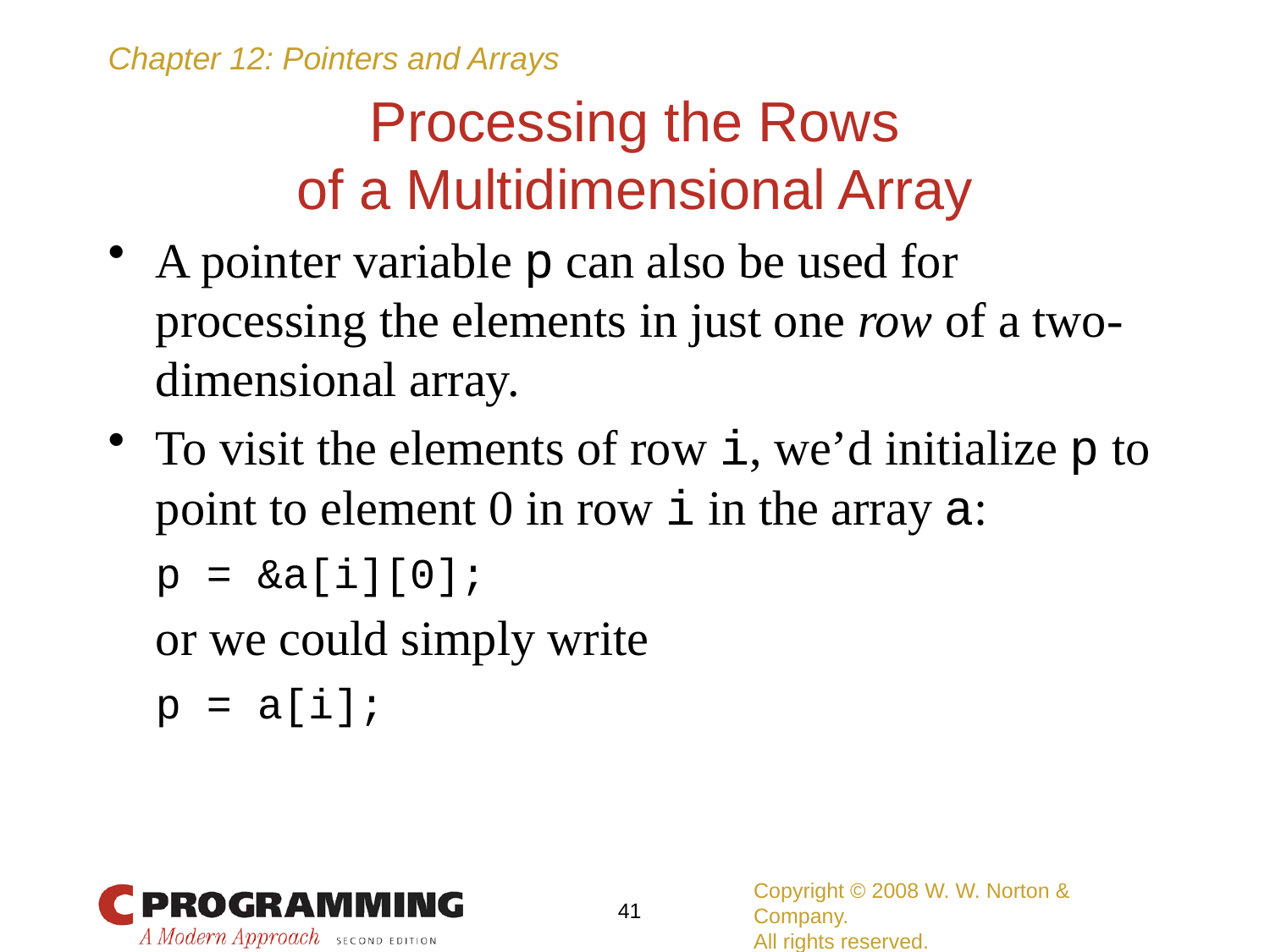

# Processing the Rows of a Multidimensional Array
A pointer variable p can also be used for processing the elements in just one row of a two-dimensional array.
To visit the elements of row i, we’d initialize p to point to element 0 in row i in the array a:
	p = &a[i][0];
	or we could simply write
	p = a[i];
Copyright © 2008 W. W. Norton & Company.
All rights reserved.
41